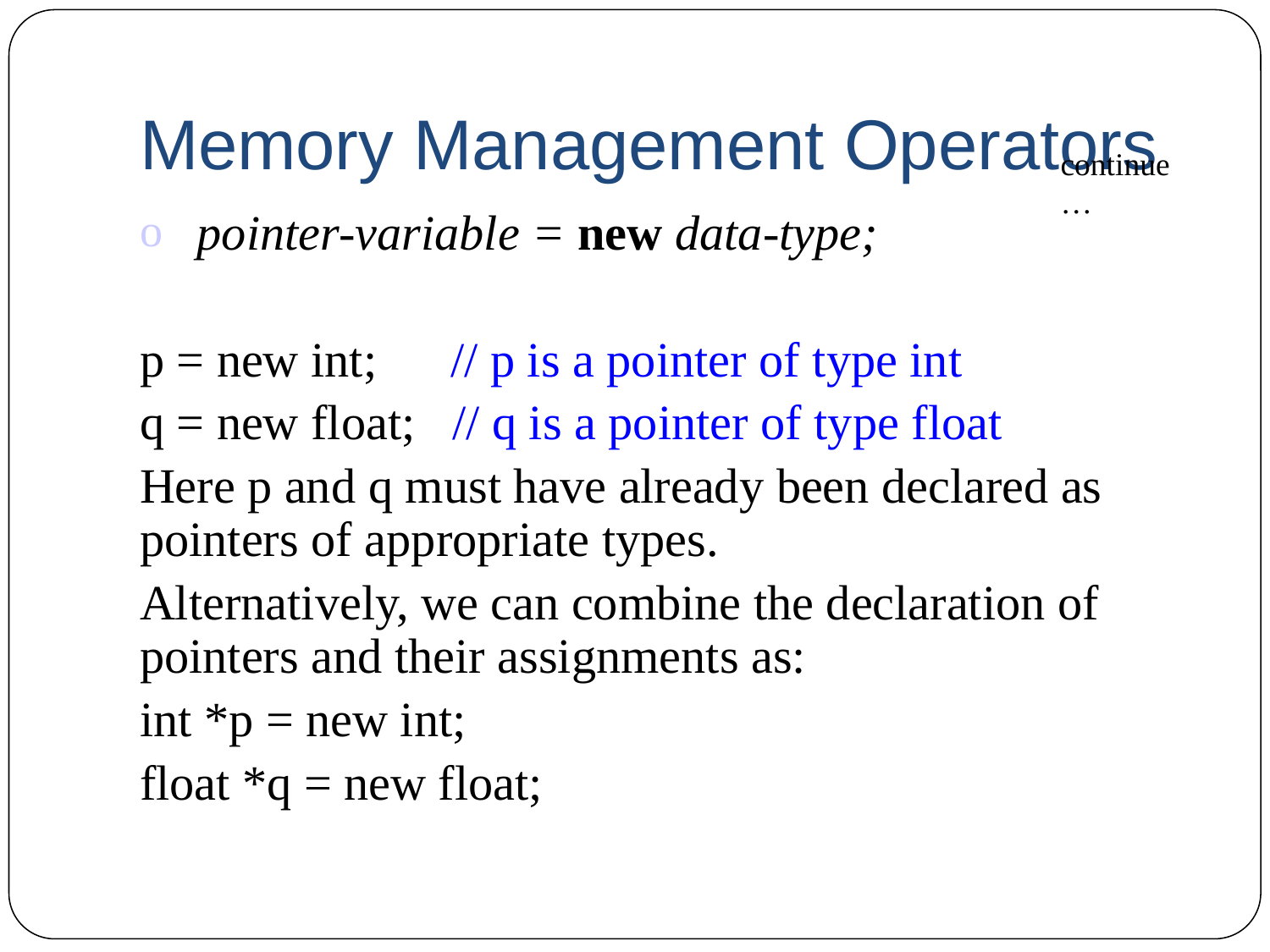

# Memory Management Operators
continue…
   pointer-variable = new data-type;

p = new int;      // p is a pointer of type int
q = new float;   // q is a pointer of type float
Here p and q must have already been declared as pointers of appropriate types.
Alternatively, we can combine the declaration of pointers and their assignments as:
int *p = new int;
float *q = new float;